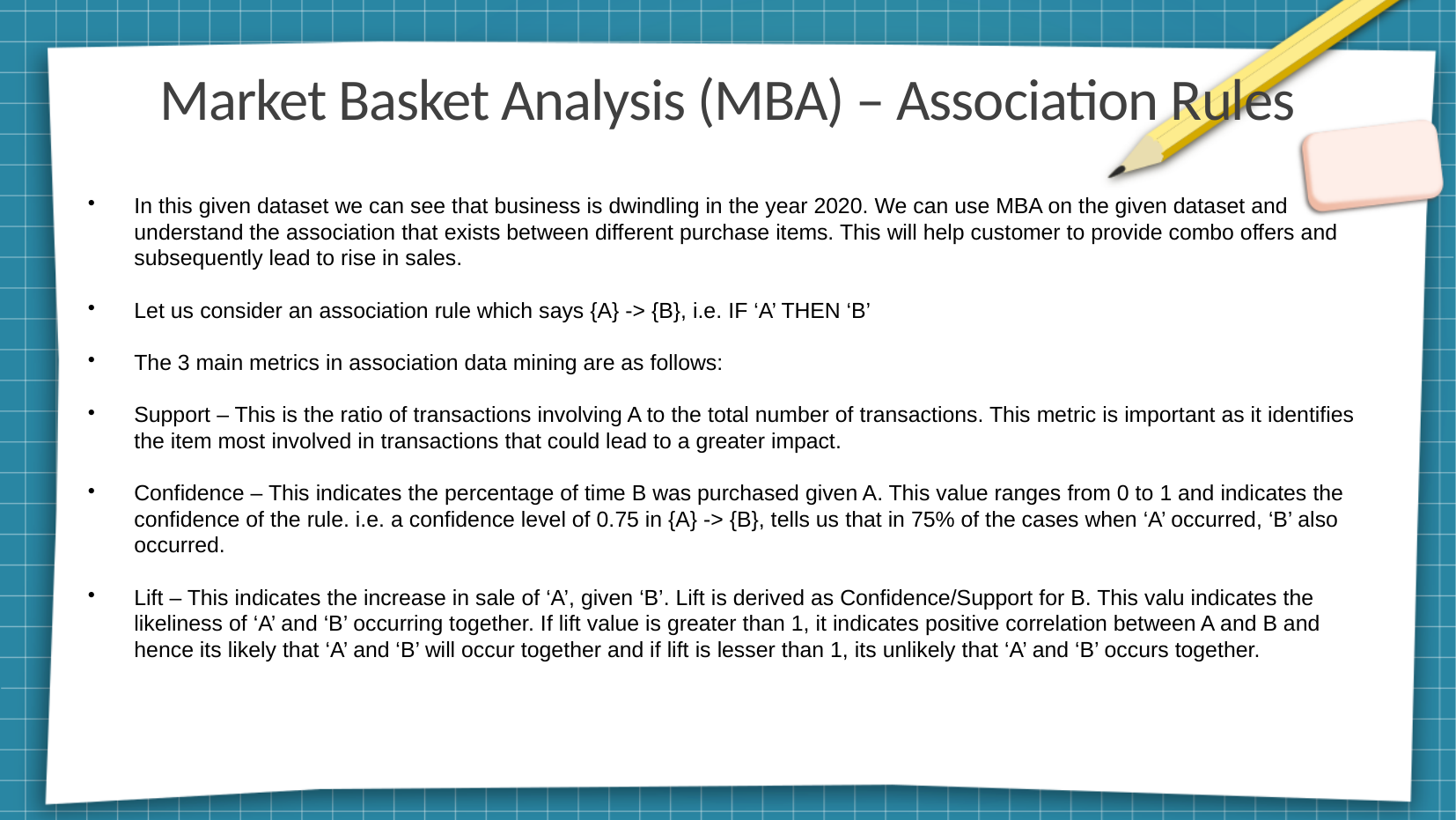

# Market Basket Analysis (MBA) – Association Rules
In this given dataset we can see that business is dwindling in the year 2020. We can use MBA on the given dataset and understand the association that exists between different purchase items. This will help customer to provide combo offers and subsequently lead to rise in sales.

Let us consider an association rule which says {A} -> {B}, i.e. IF ‘A’ THEN ‘B’

The 3 main metrics in association data mining are as follows:

Support – This is the ratio of transactions involving A to the total number of transactions. This metric is important as it identifies the item most involved in transactions that could lead to a greater impact.

Confidence – This indicates the percentage of time B was purchased given A. This value ranges from 0 to 1 and indicates the confidence of the rule. i.e. a confidence level of 0.75 in {A} -> {B}, tells us that in 75% of the cases when ‘A’ occurred, ‘B’ also occurred.

Lift – This indicates the increase in sale of ‘A’, given ‘B’. Lift is derived as Confidence/Support for B. This valu indicates the likeliness of ‘A’ and ‘B’ occurring together. If lift value is greater than 1, it indicates positive correlation between A and B and hence its likely that ‘A’ and ‘B’ will occur together and if lift is lesser than 1, its unlikely that ‘A’ and ‘B’ occurs together.